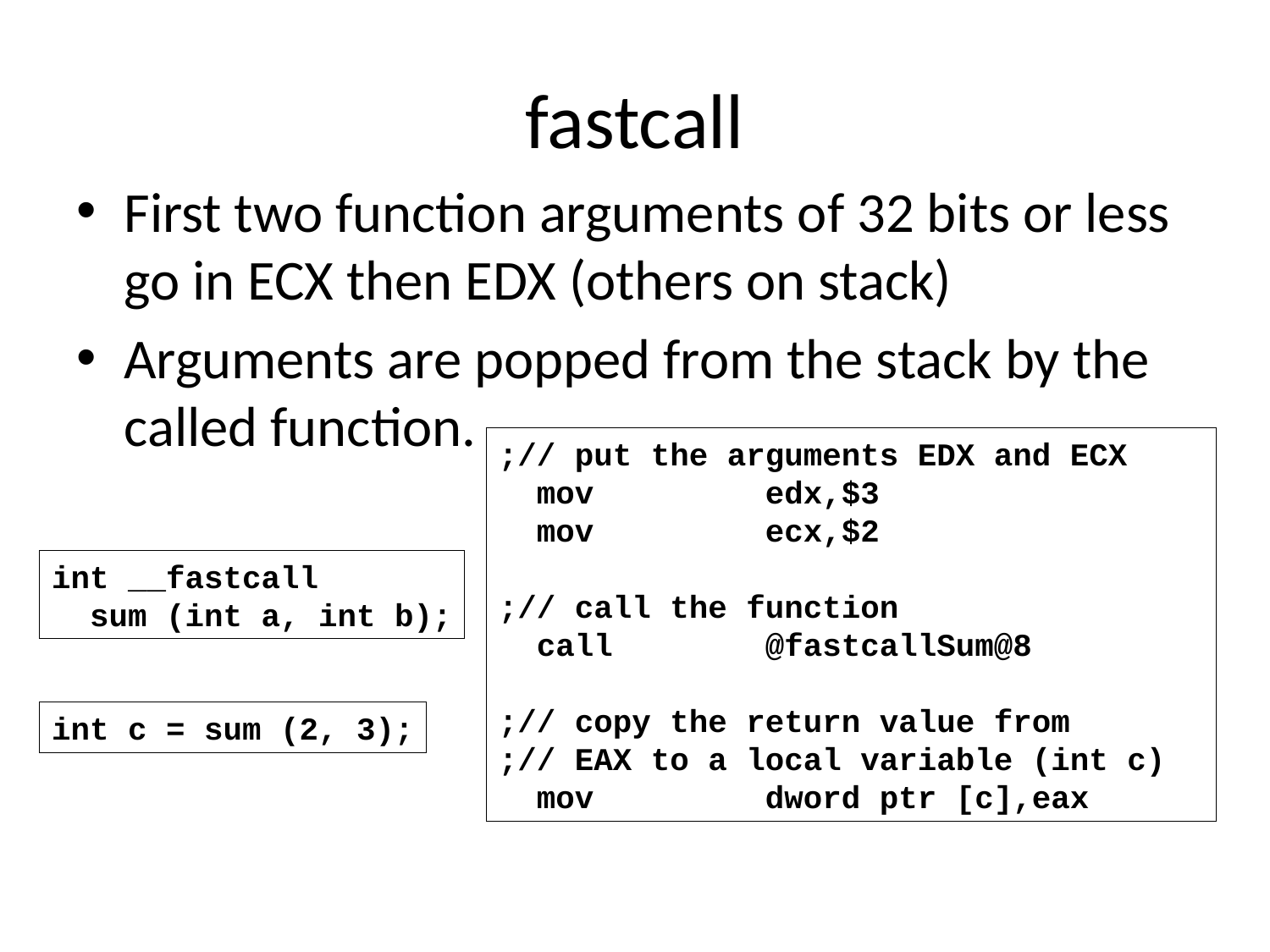

# fastcall
First two function arguments of 32 bits or less go in ECX then EDX (others on stack)
Arguments are popped from the stack by the called function.

;// put the arguments EDX and ECX
  mov         edx,$3
  mov         ecx,$2

;// call the function
  call        @fastcallSum@8

;// copy the return value from
;// EAX to a local variable (int c)
  mov         dword ptr [c],eax
int __fastcall
  sum (int a, int b);
int c = sum (2, 3);